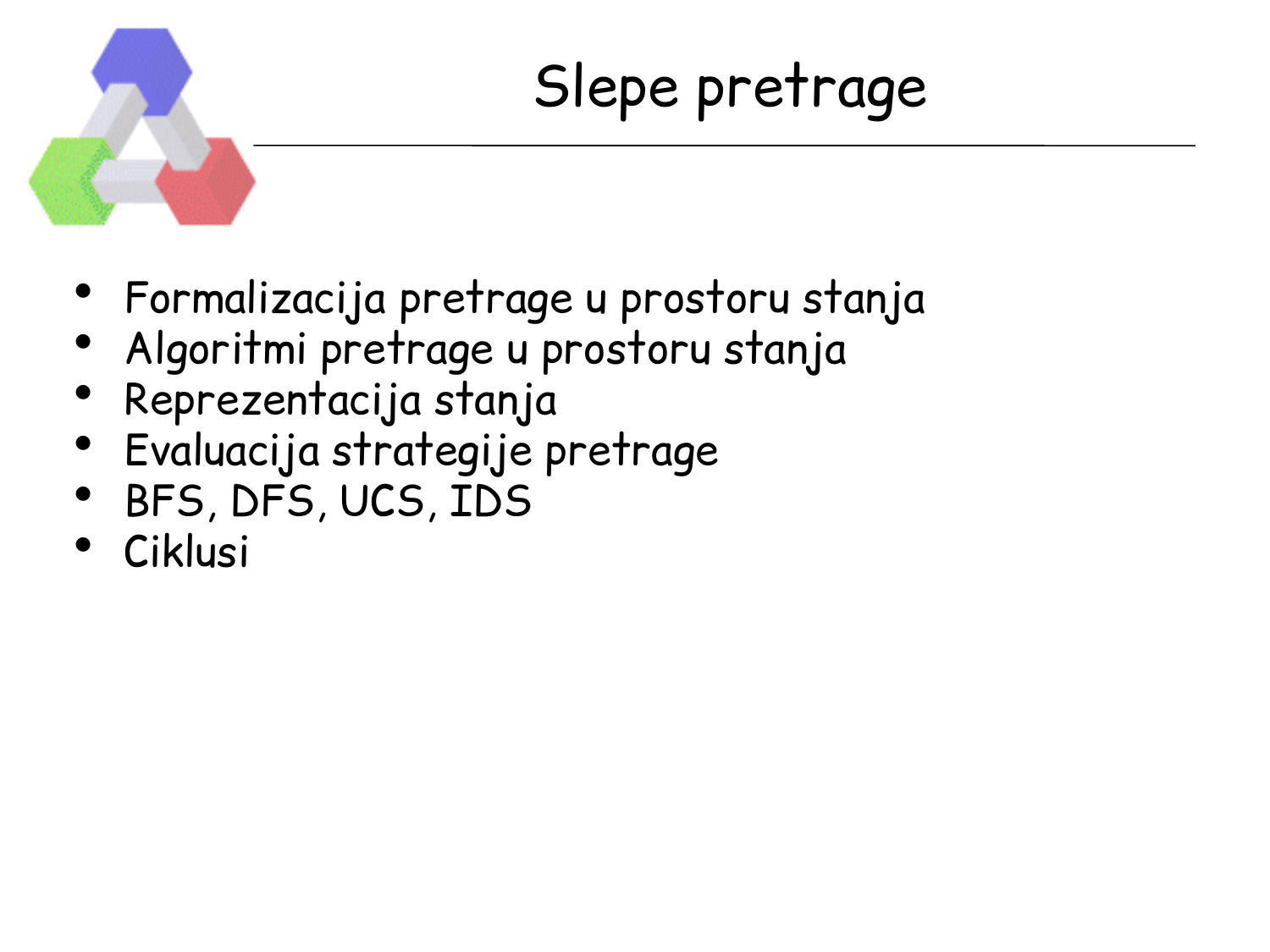

Slepe pretrage

Formalizacija pretrage u prostoru stanja
Algoritmi pretrage u prostoru stanja
Reprezentacija stanja
Evaluacija strategije pretrage
BFS, DFS, UCS, IDS
Ciklusi